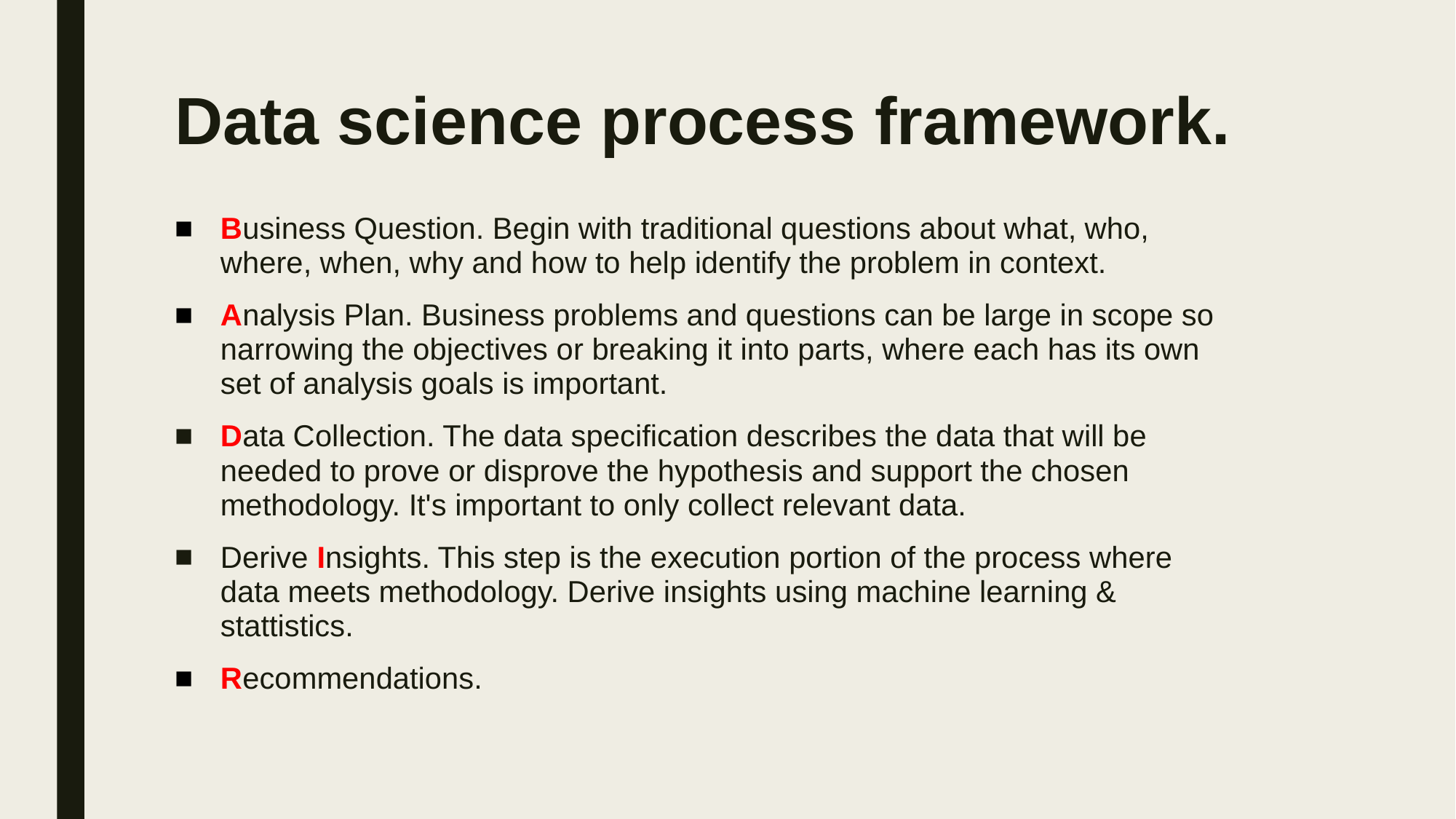

Data science process framework.
Business Question. Begin with traditional questions about what, who, where, when, why and how to help identify the problem in context.
Analysis Plan. Business problems and questions can be large in scope so narrowing the objectives or breaking it into parts, where each has its own set of analysis goals is important.
Data Collection. The data specification describes the data that will be needed to prove or disprove the hypothesis and support the chosen methodology. It's important to only collect relevant data.
Derive Insights. This step is the execution portion of the process where data meets methodology. Derive insights using machine learning & stattistics.
Recommendations.